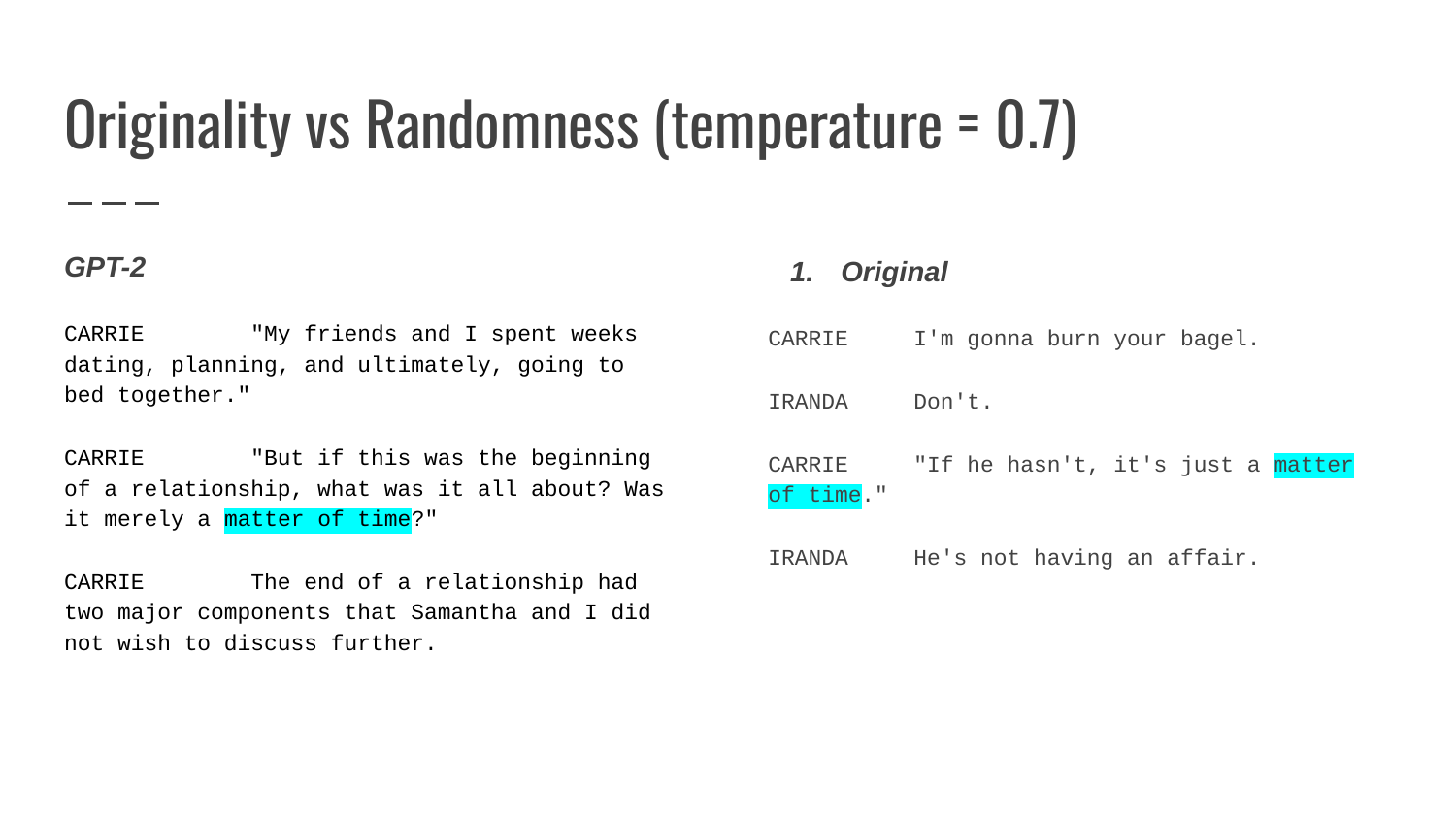

# Originality vs Randomness (temperature = 0.7)
GPT-2
CARRIE        "My friends and I spent weeks dating, planning, and ultimately, going to bed together."
CARRIE        "But if this was the beginning of a relationship, what was it all about? Was it merely a matter of time?"
CARRIE        The end of a relationship had two major components that Samantha and I did not wish to discuss further.
Original
CARRIE	I'm gonna burn your bagel.
IRANDA	Don't.
CARRIE	"If he hasn't, it's just a matter of time."
IRANDA	He's not having an affair.